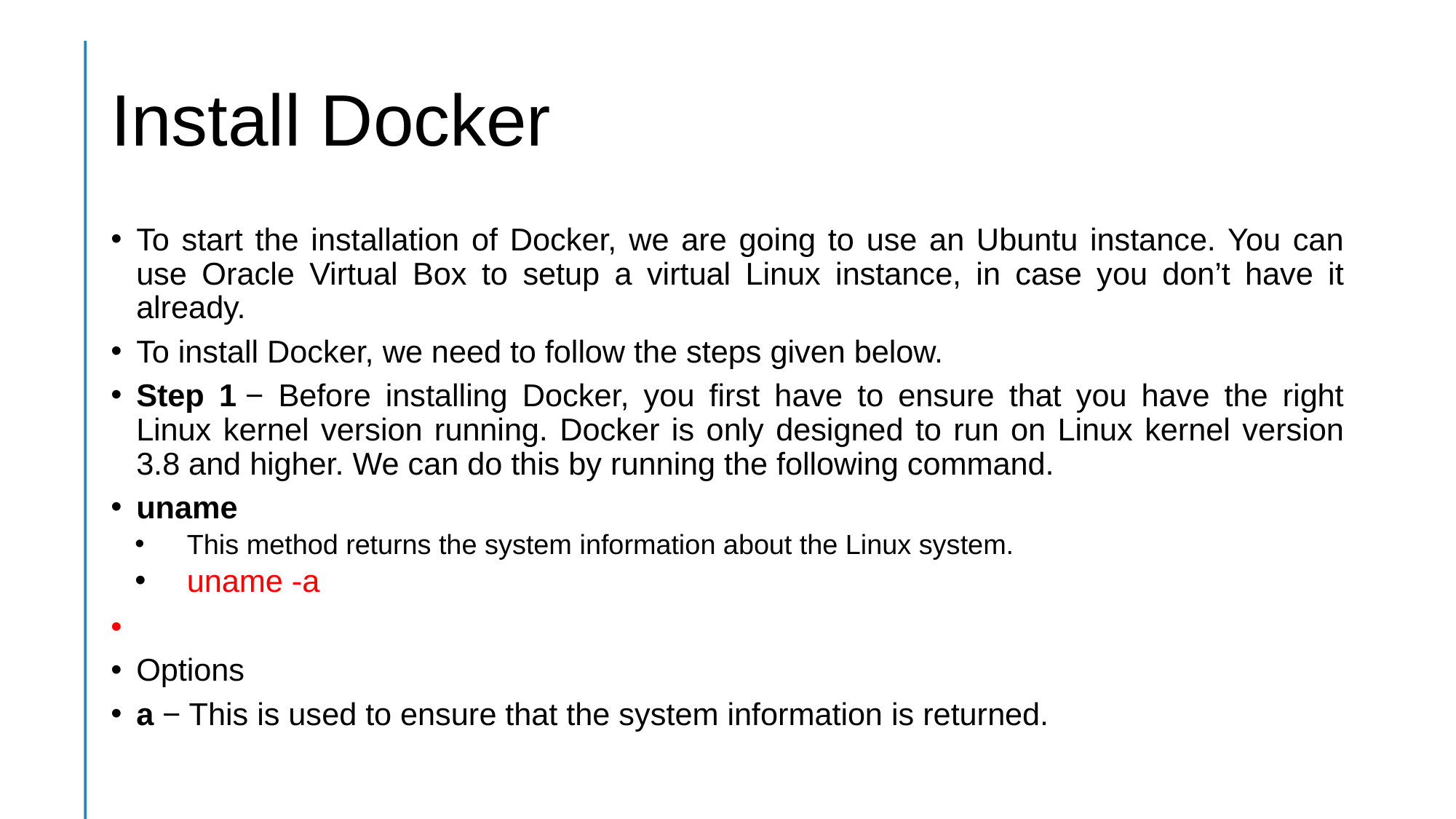

# Install Docker
To start the installation of Docker, we are going to use an Ubuntu instance. You can use Oracle Virtual Box to setup a virtual Linux instance, in case you don’t have it already.
To install Docker, we need to follow the steps given below.
Step 1 − Before installing Docker, you first have to ensure that you have the right Linux kernel version running. Docker is only designed to run on Linux kernel version 3.8 and higher. We can do this by running the following command.
uname
This method returns the system information about the Linux system.
uname -a

Options
a − This is used to ensure that the system information is returned.